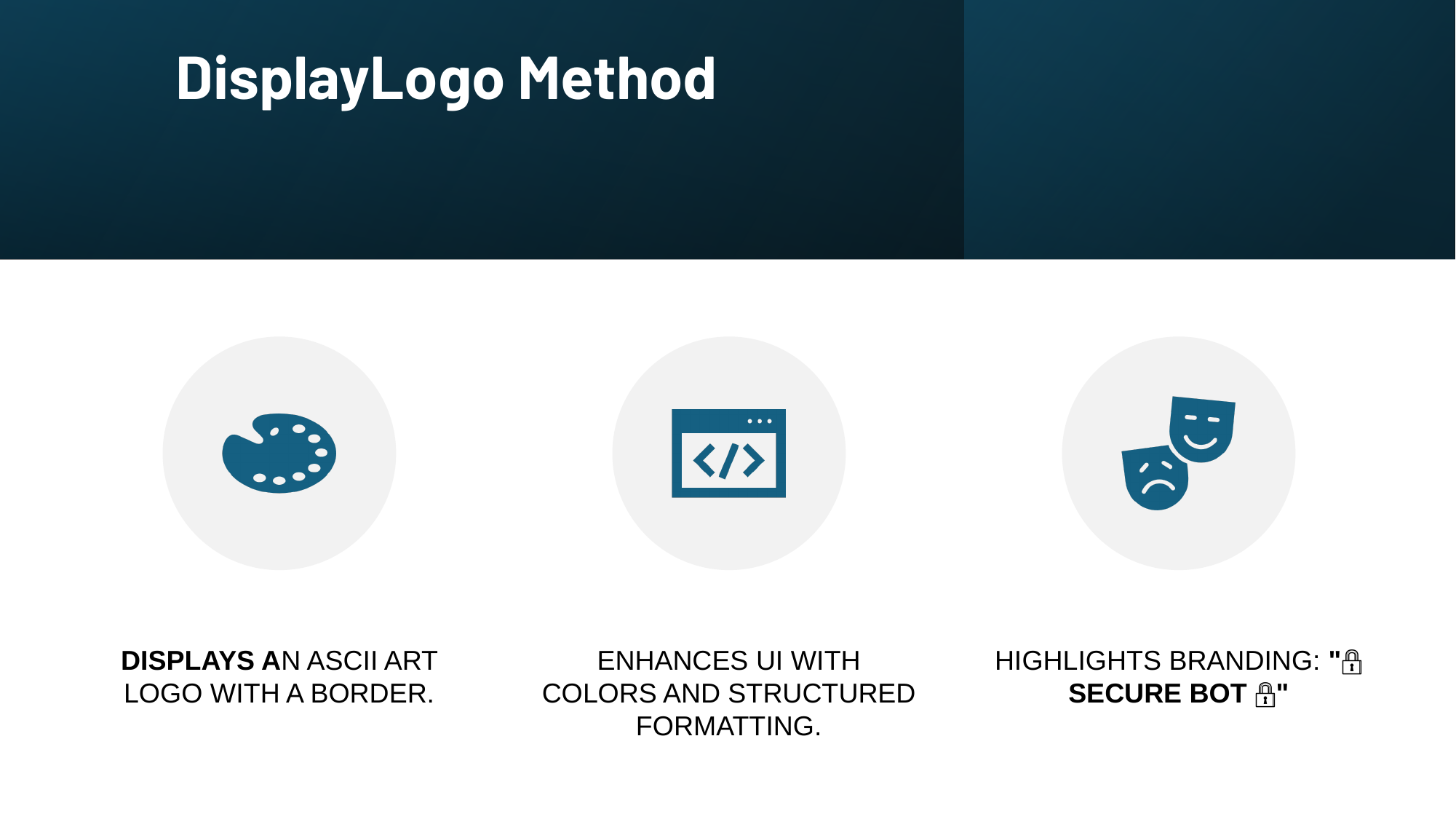

# DisplayLogo Method

Displays an ASCII art logo with a border.
Enhances UI with colors and structured formatting.
Highlights branding: "🔒 SECURE BOT 🔒"